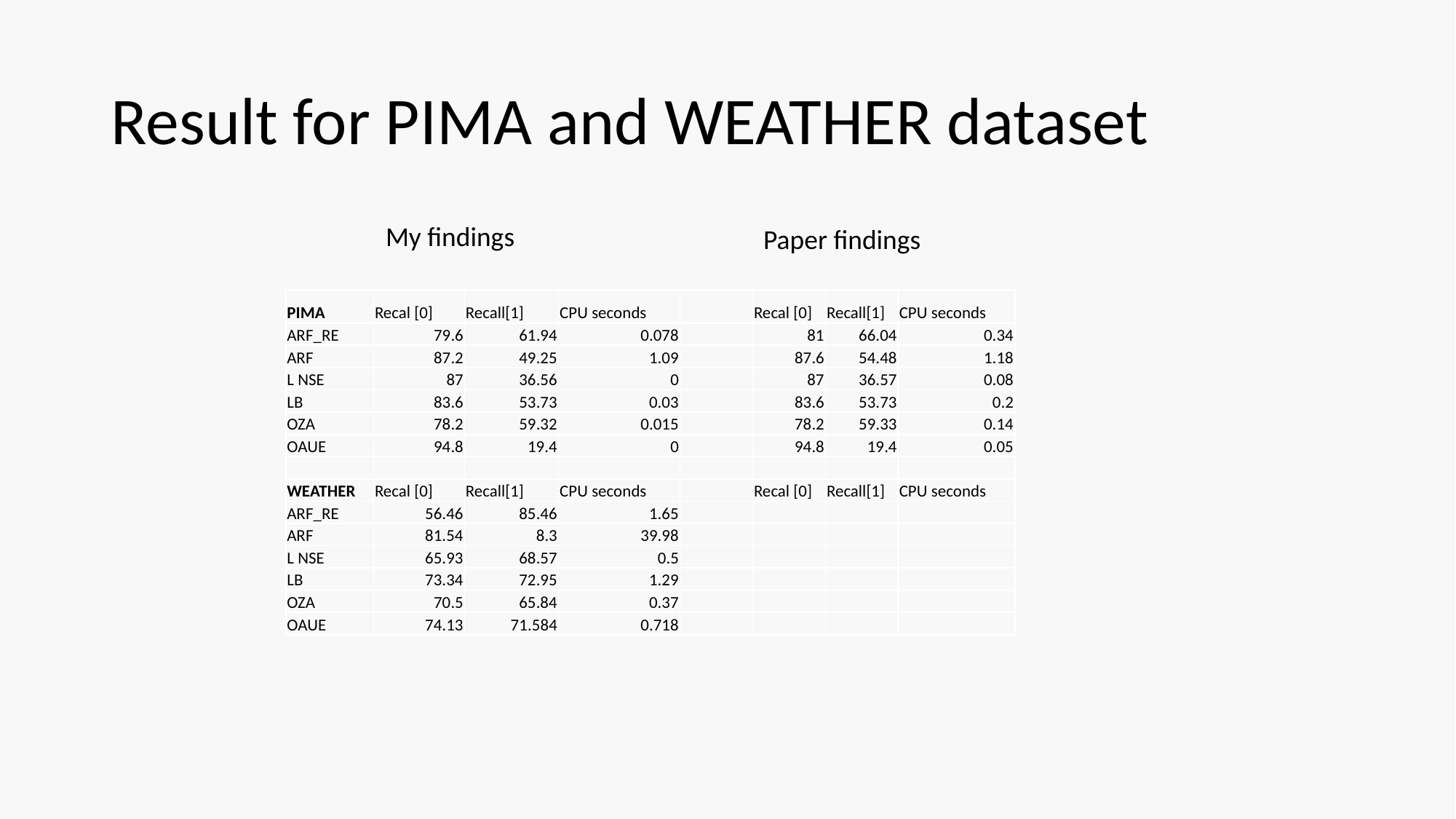

# Result for PIMA and WEATHER dataset
My findings
Paper findings
| PIMA | Recal [0] | Recall[1] | CPU seconds |  | Recal [0] | Recall[1] | CPU seconds |
| --- | --- | --- | --- | --- | --- | --- | --- |
| ARF\_RE | 79.6 | 61.94 | 0.078 |  | 81 | 66.04 | 0.34 |
| ARF | 87.2 | 49.25 | 1.09 |  | 87.6 | 54.48 | 1.18 |
| L NSE | 87 | 36.56 | 0 |  | 87 | 36.57 | 0.08 |
| LB | 83.6 | 53.73 | 0.03 |  | 83.6 | 53.73 | 0.2 |
| OZA | 78.2 | 59.32 | 0.015 |  | 78.2 | 59.33 | 0.14 |
| OAUE | 94.8 | 19.4 | 0 |  | 94.8 | 19.4 | 0.05 |
|  |  |  |  |  |  |  |  |
| WEATHER | Recal [0] | Recall[1] | CPU seconds |  | Recal [0] | Recall[1] | CPU seconds |
| ARF\_RE | 56.46 | 85.46 | 1.65 |  |  |  |  |
| ARF | 81.54 | 8.3 | 39.98 |  |  |  |  |
| L NSE | 65.93 | 68.57 | 0.5 |  |  |  |  |
| LB | 73.34 | 72.95 | 1.29 |  |  |  |  |
| OZA | 70.5 | 65.84 | 0.37 |  |  |  |  |
| OAUE | 74.13 | 71.584 | 0.718 |  |  |  |  |